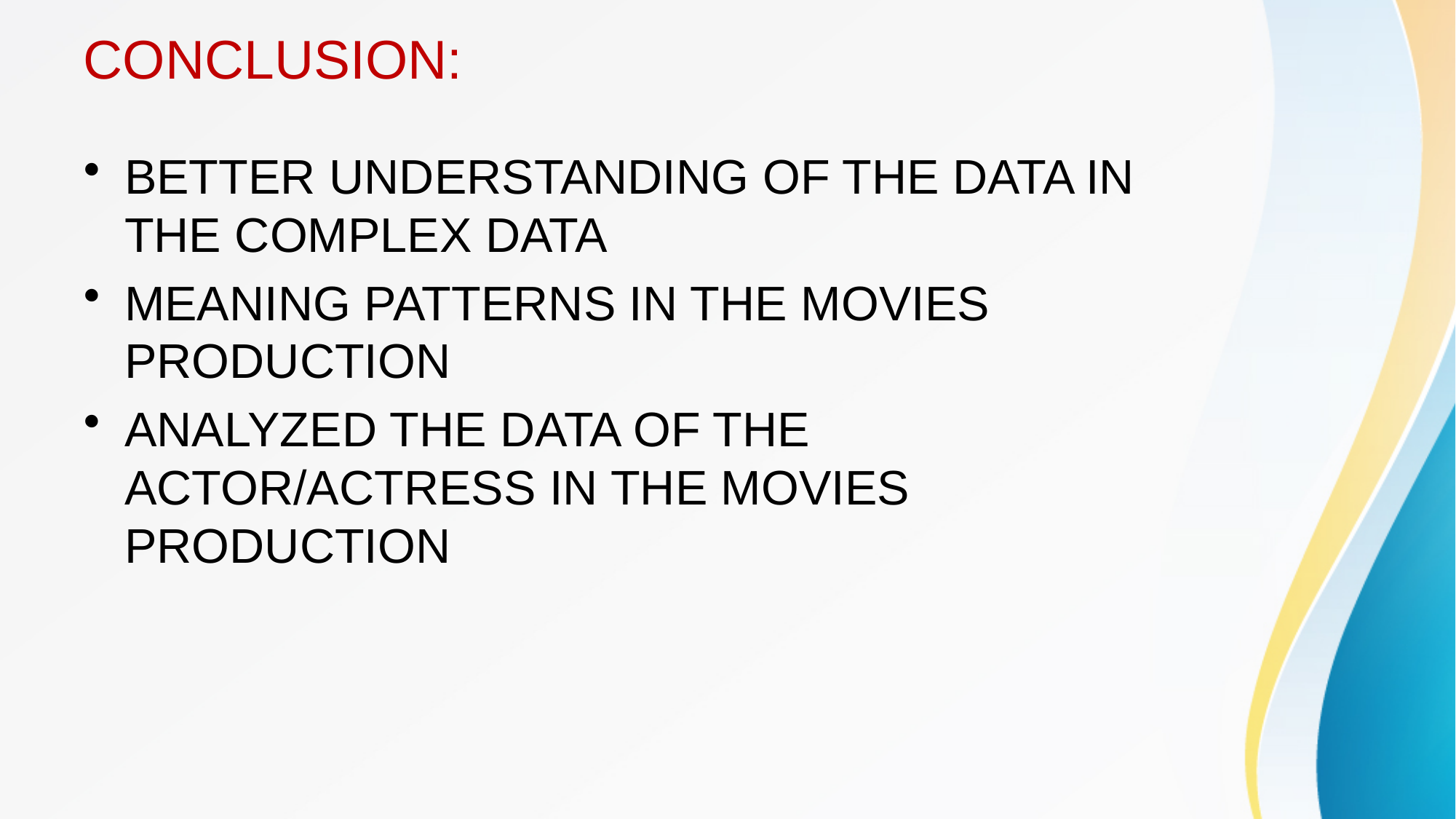

# CONCLUSION:
BETTER UNDERSTANDING OF THE DATA IN THE COMPLEX DATA
MEANING PATTERNS IN THE MOVIES PRODUCTION
ANALYZED THE DATA OF THE ACTOR/ACTRESS IN THE MOVIES PRODUCTION